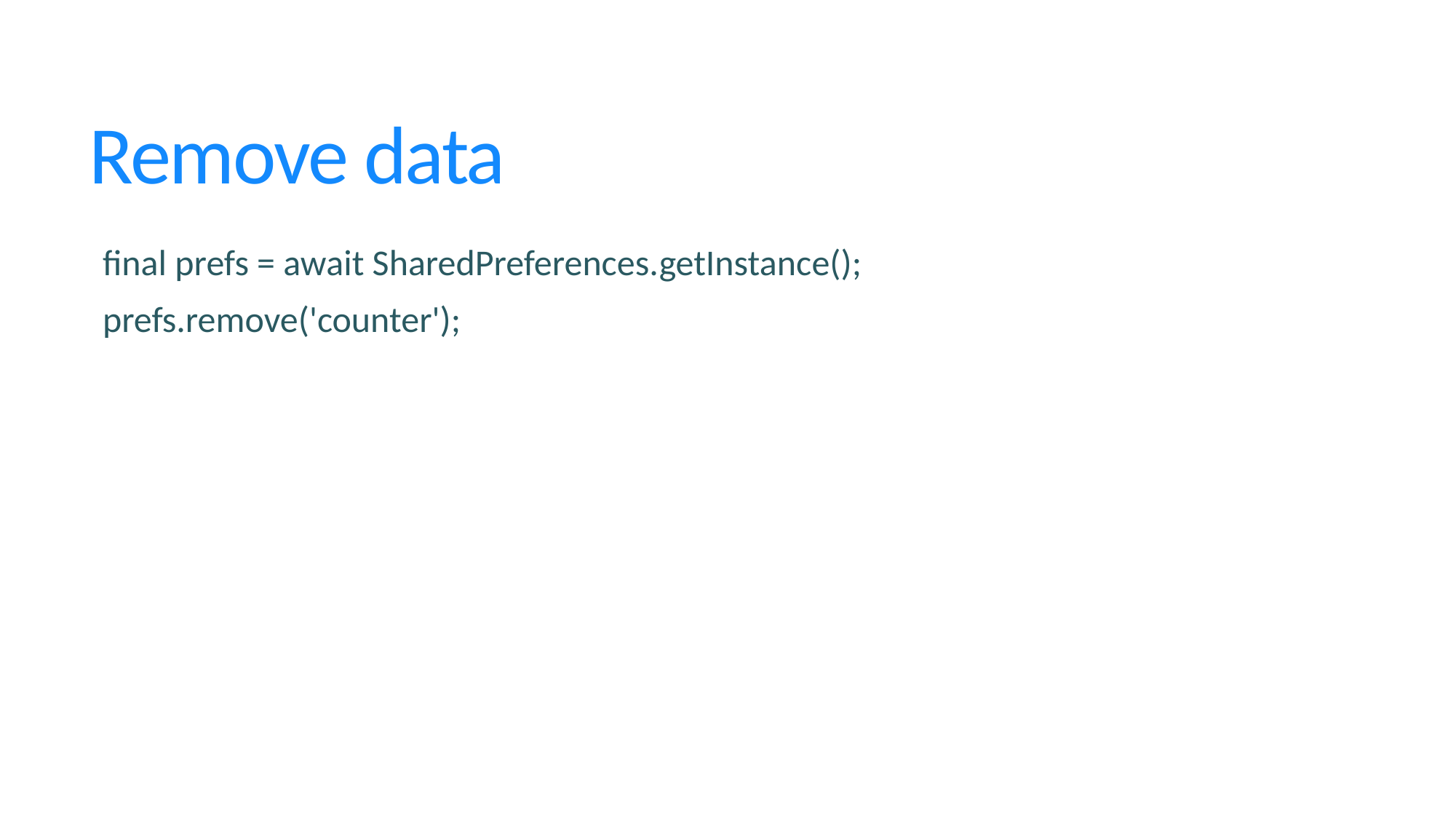

# Remove data
final prefs = await SharedPreferences.getInstance();
prefs.remove('counter');